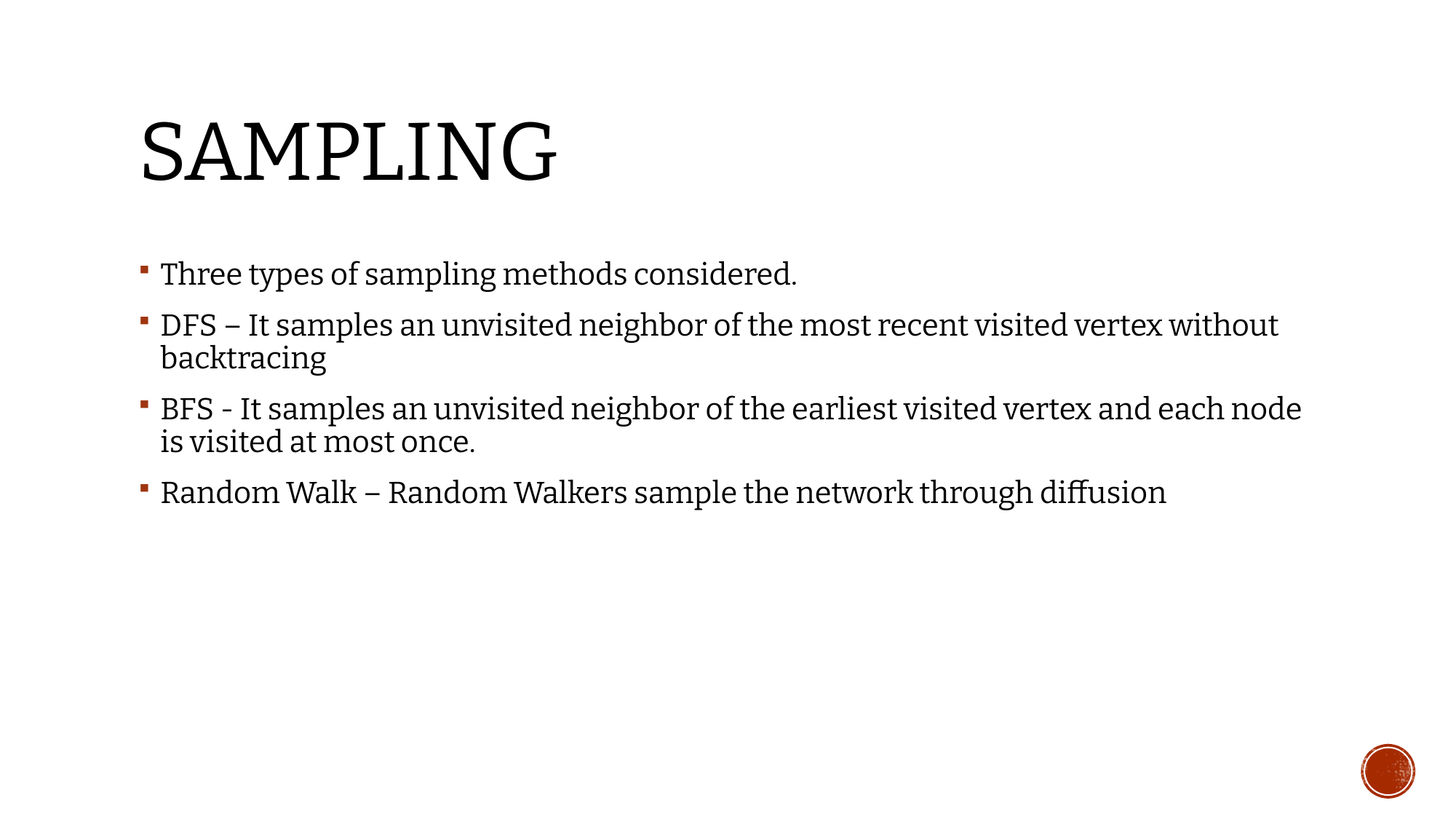

# Sampling
Three types of sampling methods considered.
DFS – It samples an unvisited neighbor of the most recent visited vertex without     backtracing
BFS - It samples an unvisited neighbor of the earliest visited vertex and each node is visited at most once.
Random Walk – Random Walkers sample the network through diffusion